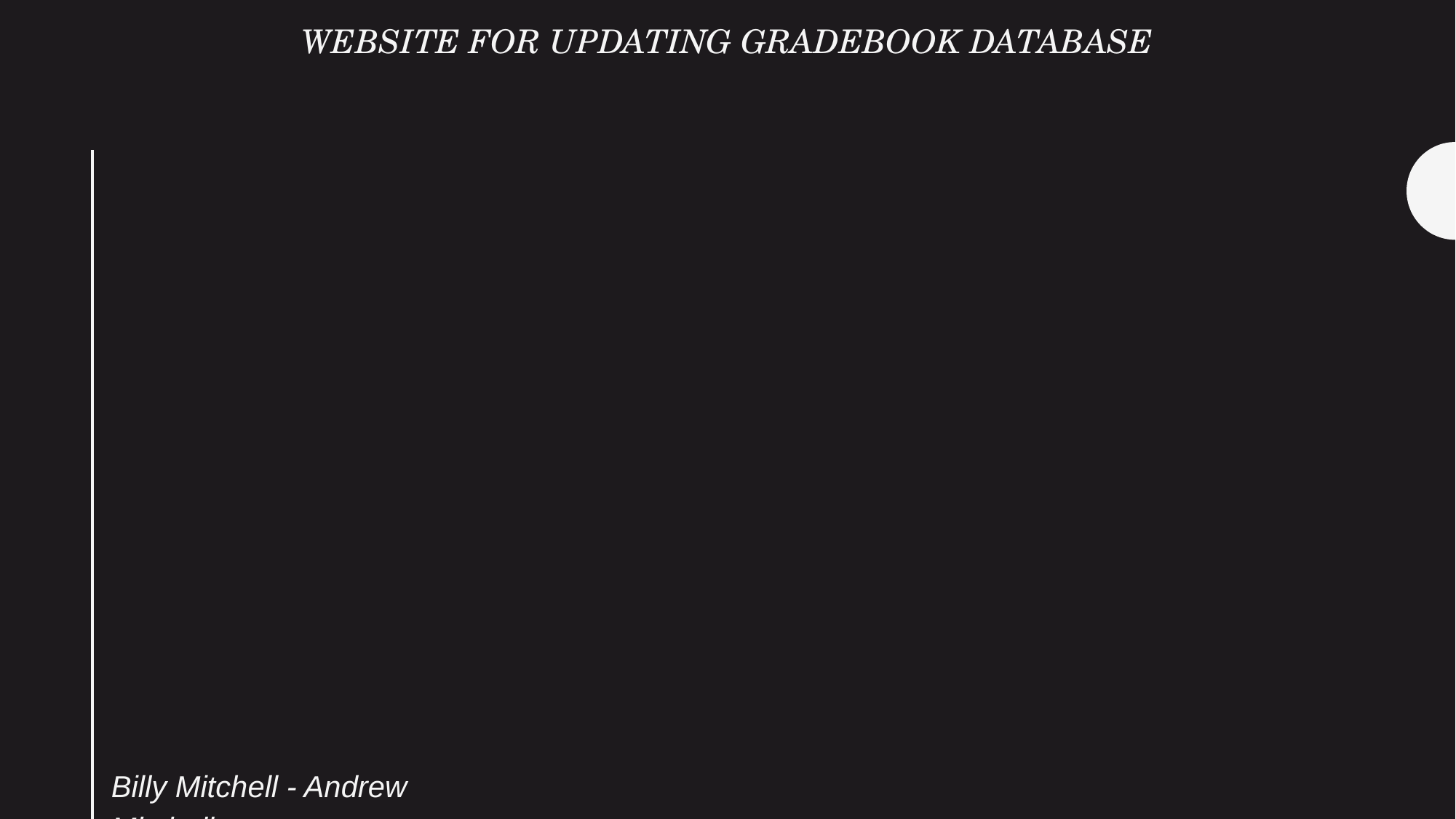

# Website for updating gradebook database
Billy Mitchell - Andrew Mitchell